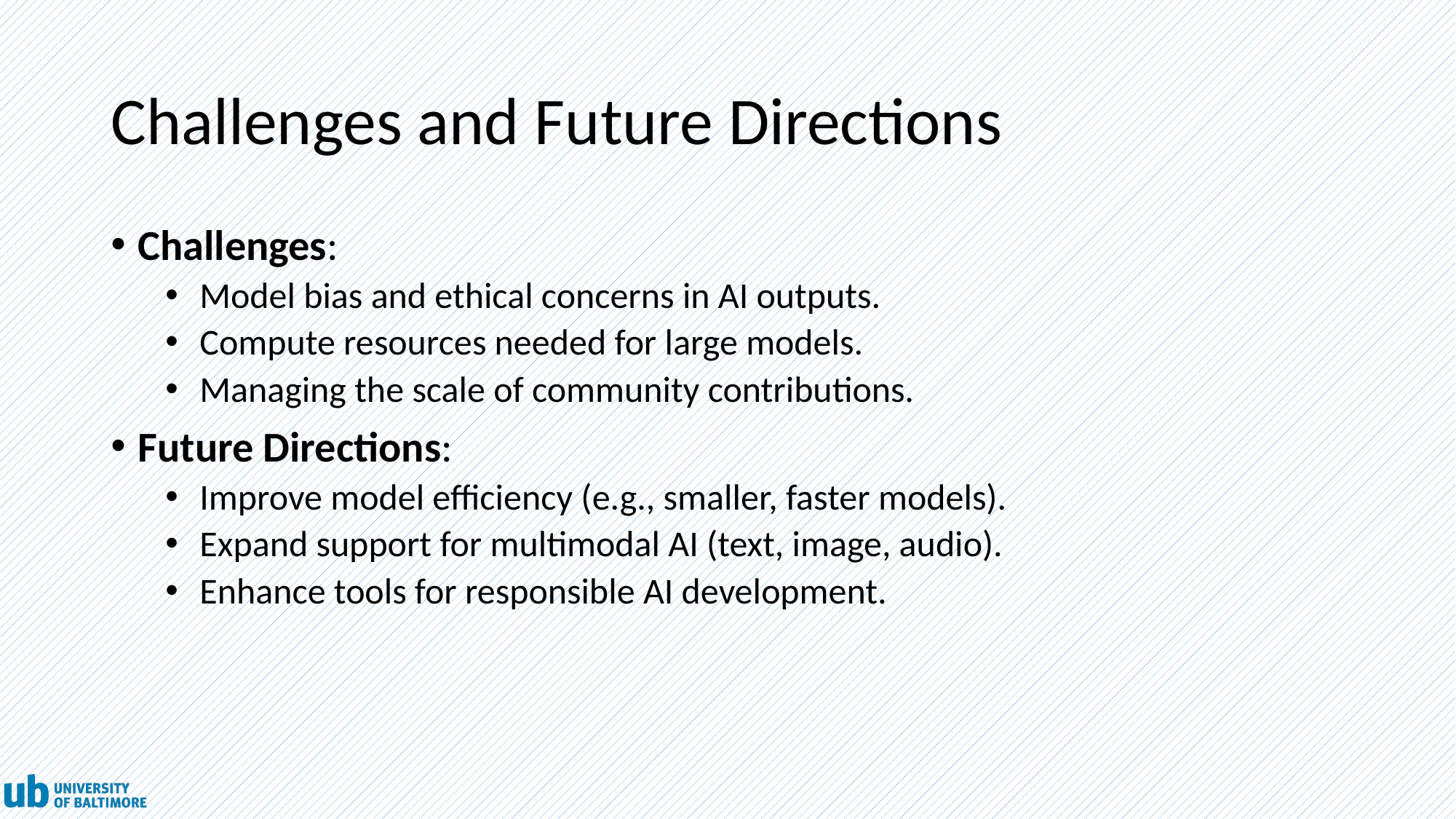

# Challenges and Future Directions
Challenges:
Model bias and ethical concerns in AI outputs.
Compute resources needed for large models.
Managing the scale of community contributions.
Future Directions:
Improve model efficiency (e.g., smaller, faster models).
Expand support for multimodal AI (text, image, audio).
Enhance tools for responsible AI development.